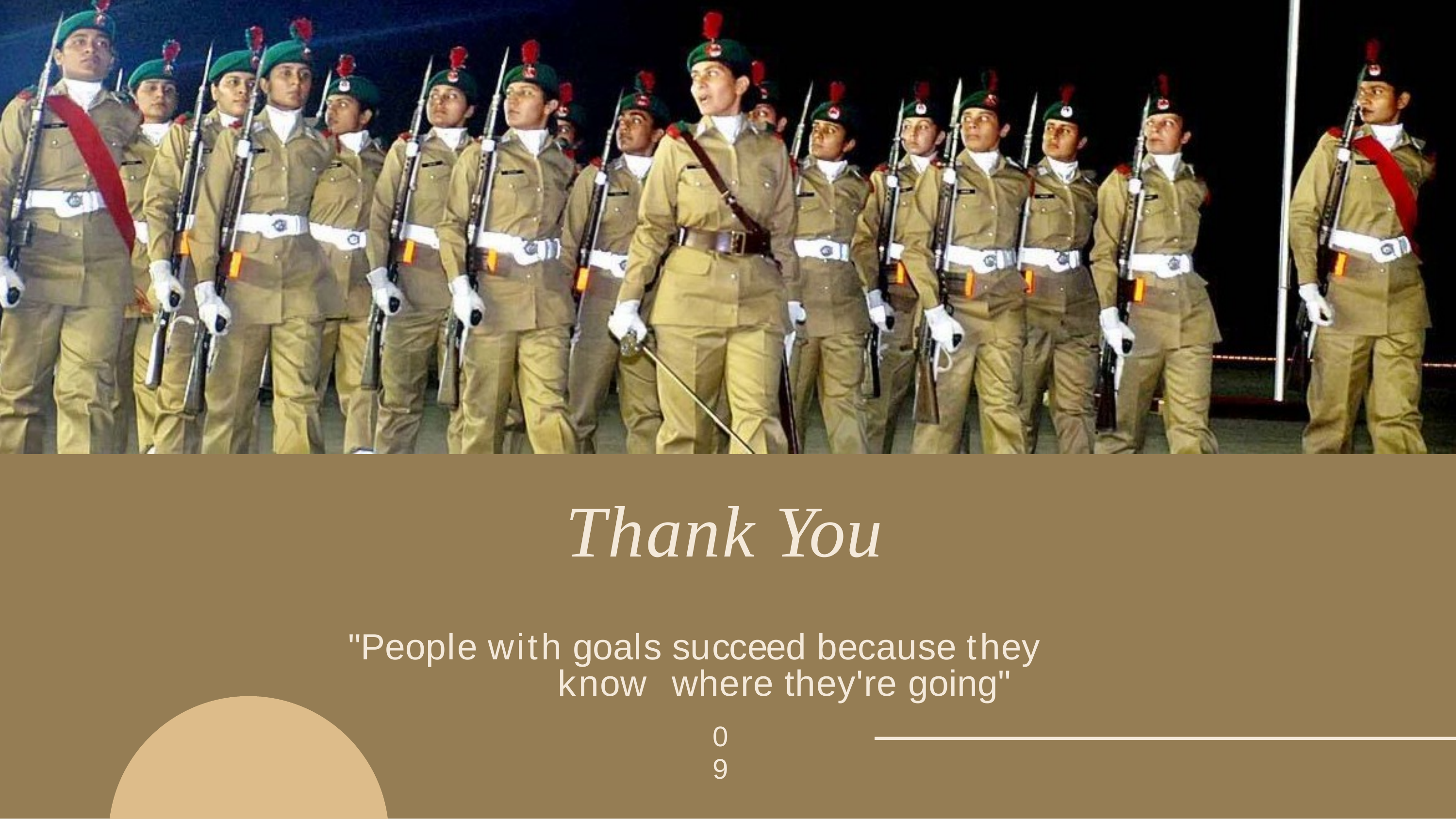

Thank You
"People with goals succeed because they know  where they're going"
09